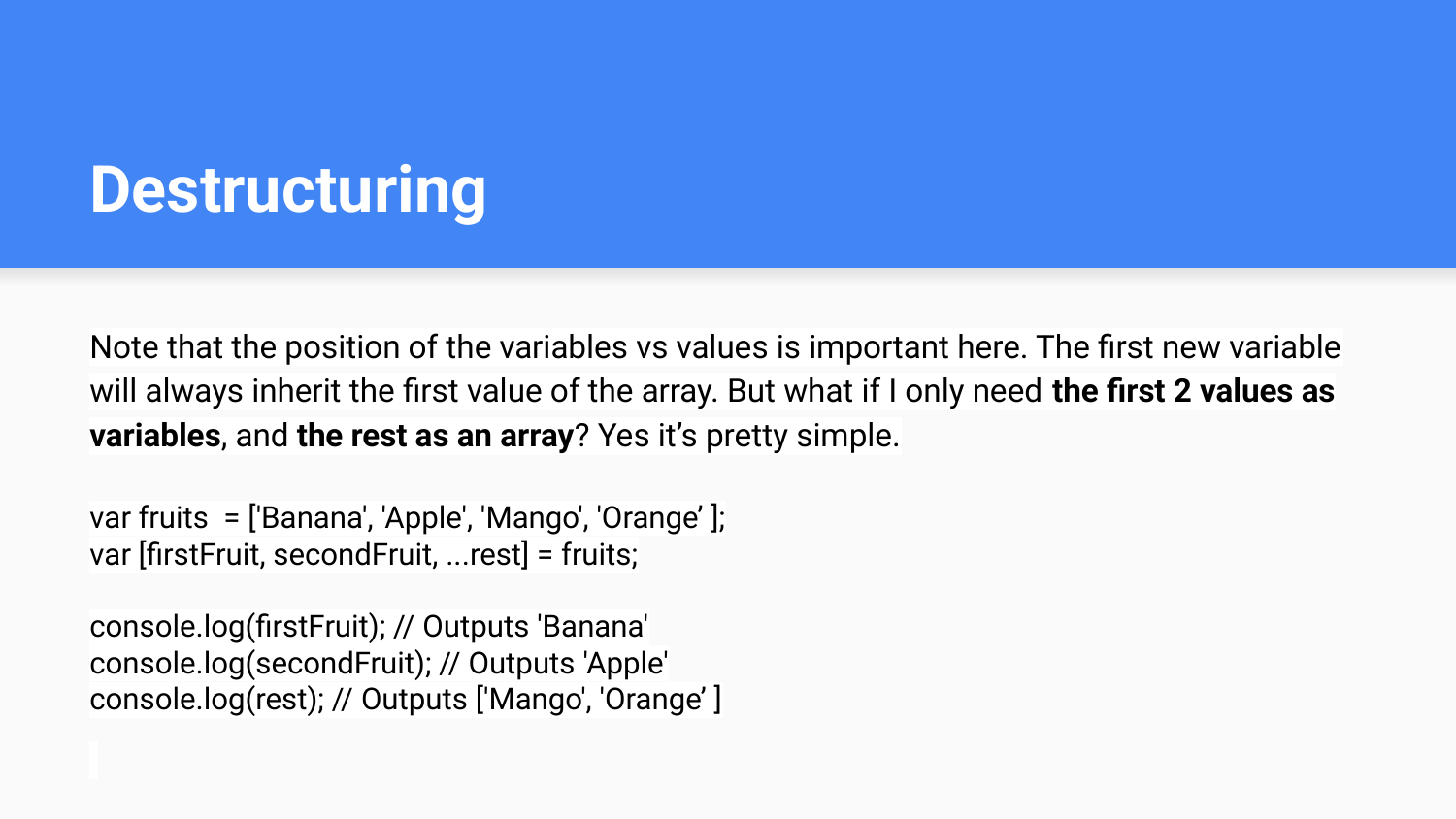

# Destructuring
Note that the position of the variables vs values is important here. The first new variable will always inherit the first value of the array. But what if I only need the first 2 values as variables, and the rest as an array? Yes it’s pretty simple.

var fruits  = ['Banana', 'Apple', 'Mango', 'Orange’ ];
var [firstFruit, secondFruit, ...rest] = fruits;

console.log(firstFruit); // Outputs 'Banana'
console.log(secondFruit); // Outputs 'Apple'
console.log(rest); // Outputs ['Mango', 'Orange’ ]